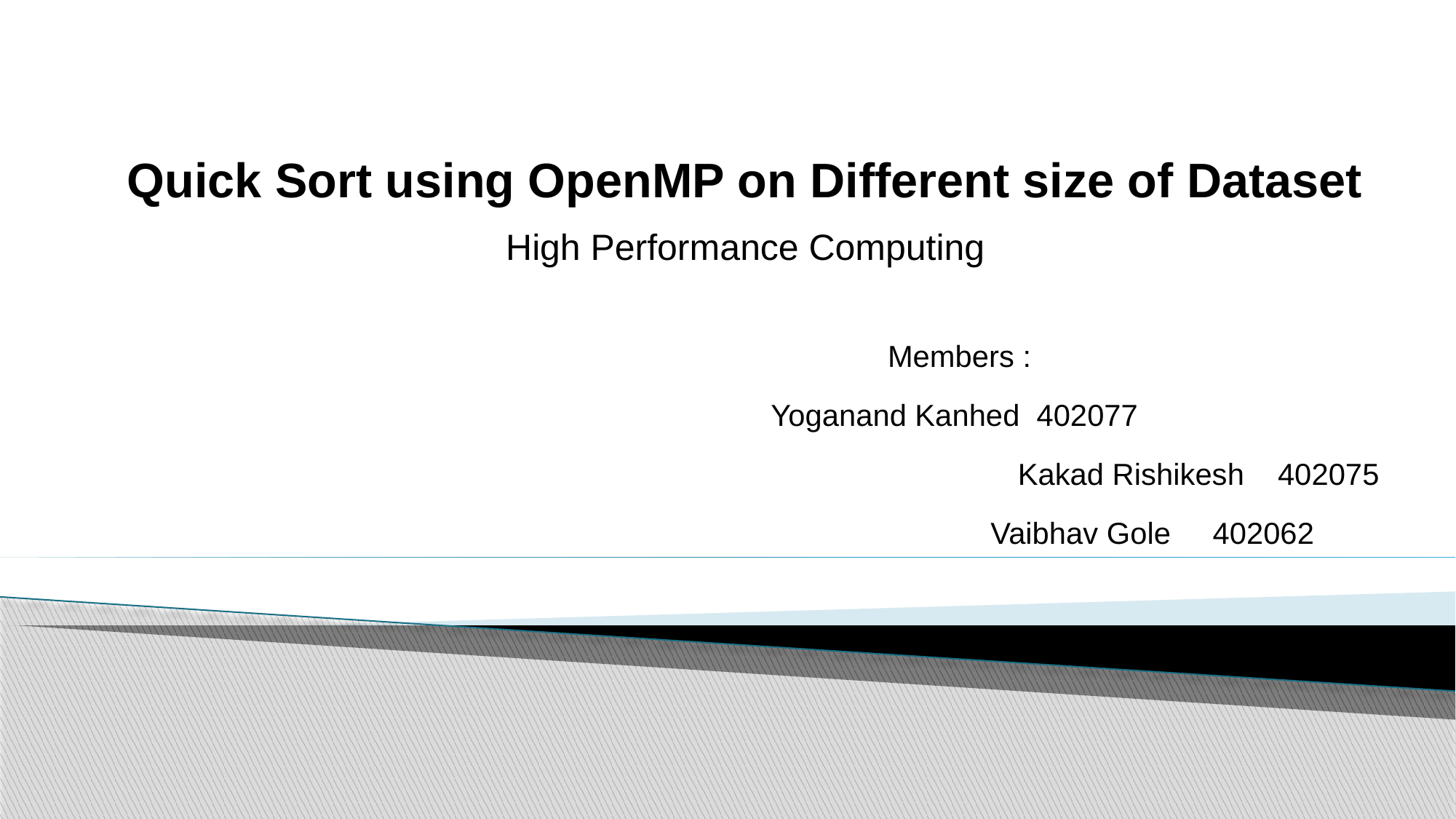

Quick Sort using OpenMP on Different size of Dataset
High Performance Computing

				Members :
                                                  Yoganand Kanhed  402077
								    Kakad Rishikesh    402075
							      Vaibhav Gole     402062